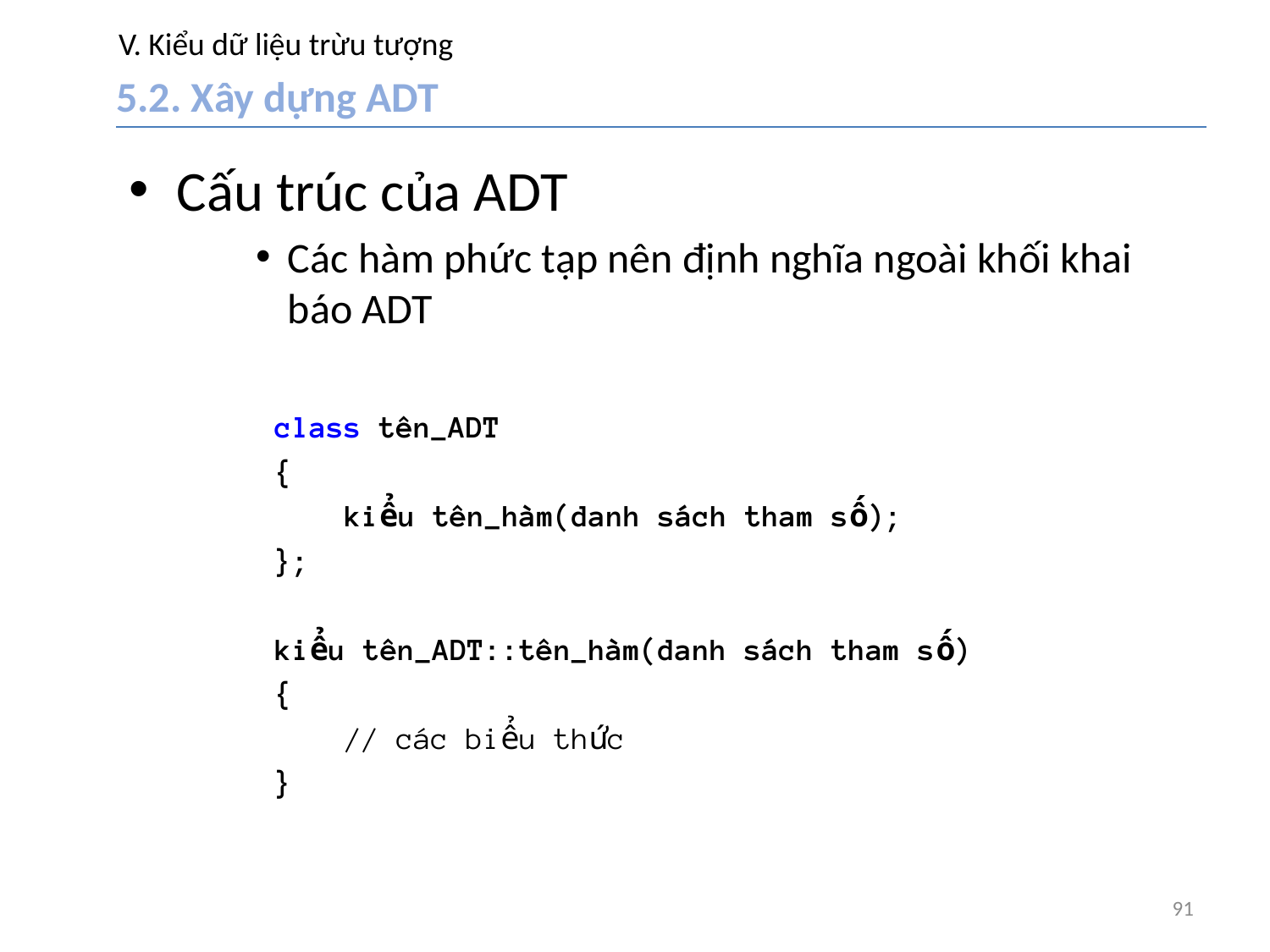

# V. Kiểu dữ liệu trừu tượng
5.2. Xây dựng ADT
Cấu trúc của ADT
Các hàm phức tạp nên định nghĩa ngoài khối khai báo ADT
	class tên_ADT
	{
	    kiểu tên_hàm(danh sách tham số);
	};

	kiểu tên_ADT::tên_hàm(danh sách tham số)
	{
	    // các biểu thức
	}
91